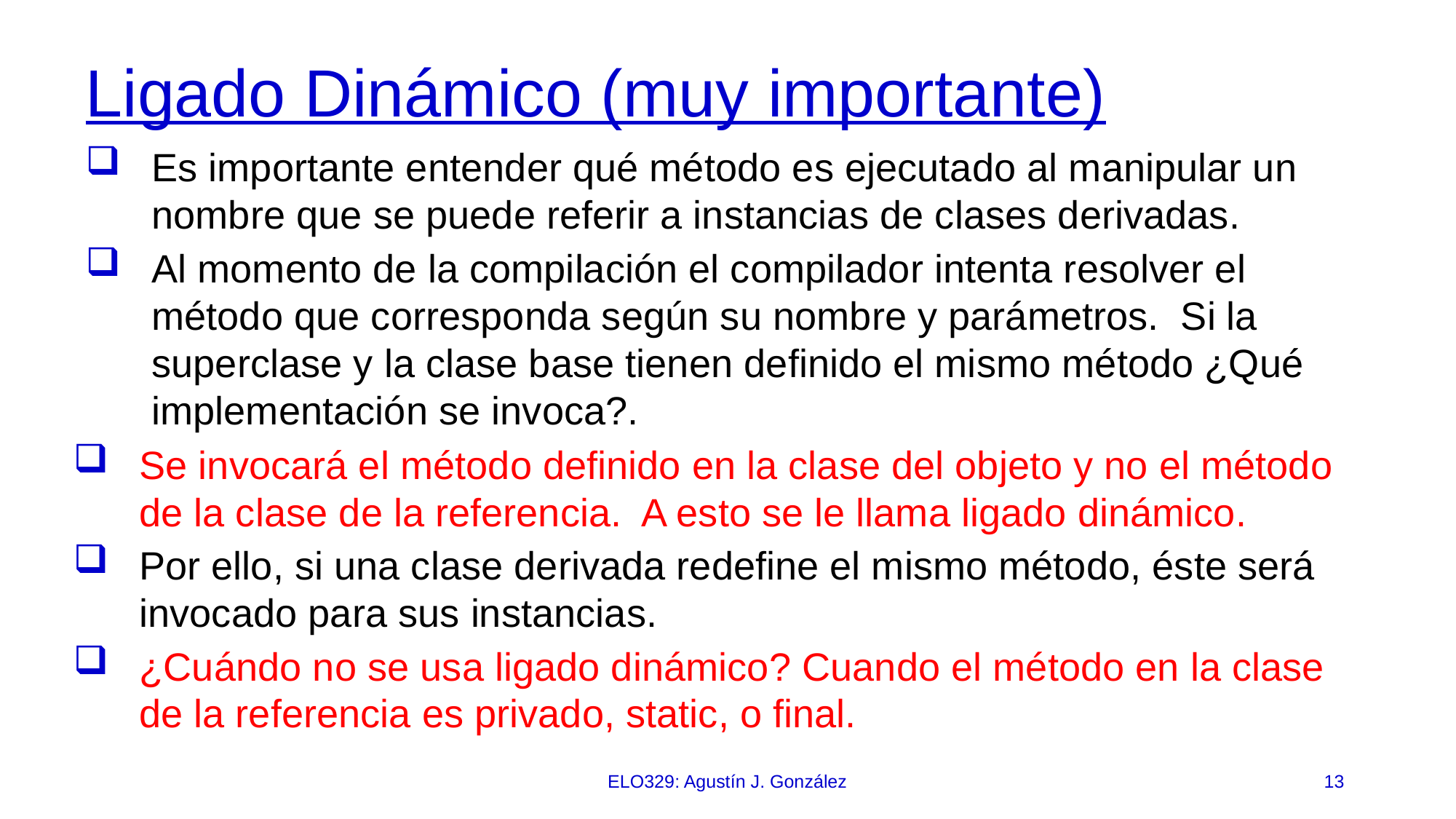

# Ligado Dinámico (muy importante)
Es importante entender qué método es ejecutado al manipular un nombre que se puede referir a instancias de clases derivadas.
Al momento de la compilación el compilador intenta resolver el método que corresponda según su nombre y parámetros.  Si la superclase y la clase base tienen definido el mismo método ¿Qué implementación se invoca?.
Se invocará el método definido en la clase del objeto y no el método de la clase de la referencia.  A esto se le llama ligado dinámico.
Por ello, si una clase derivada redefine el mismo método, éste será invocado para sus instancias.
¿Cuándo no se usa ligado dinámico? Cuando el método en la clase de la referencia es privado, static, o final.
ELO329: Agustín J. González
13